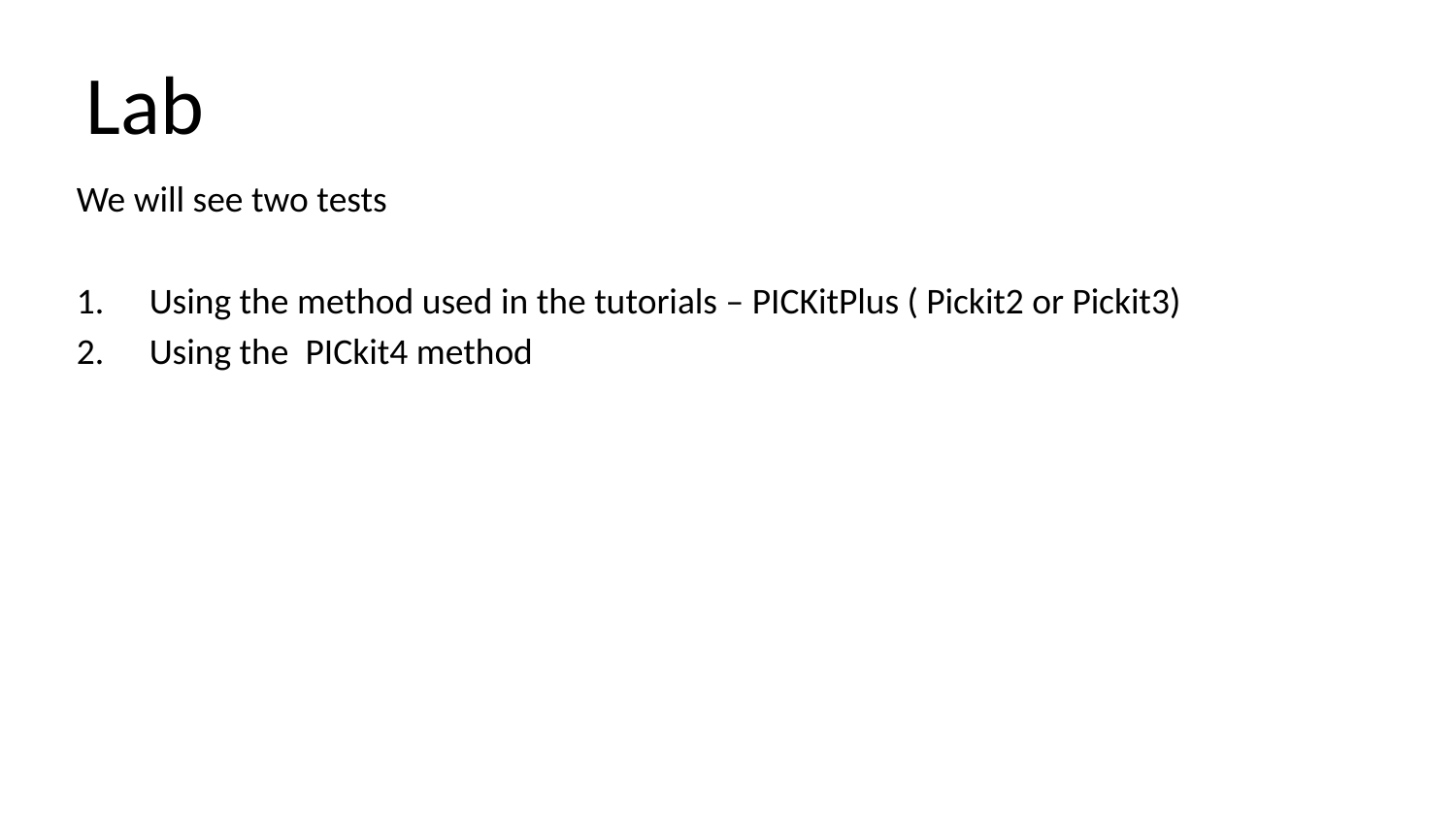

# Lab
We will see two tests

Using the method used in the tutorials – PICKitPlus ( Pickit2 or Pickit3)
Using the  PICkit4 method